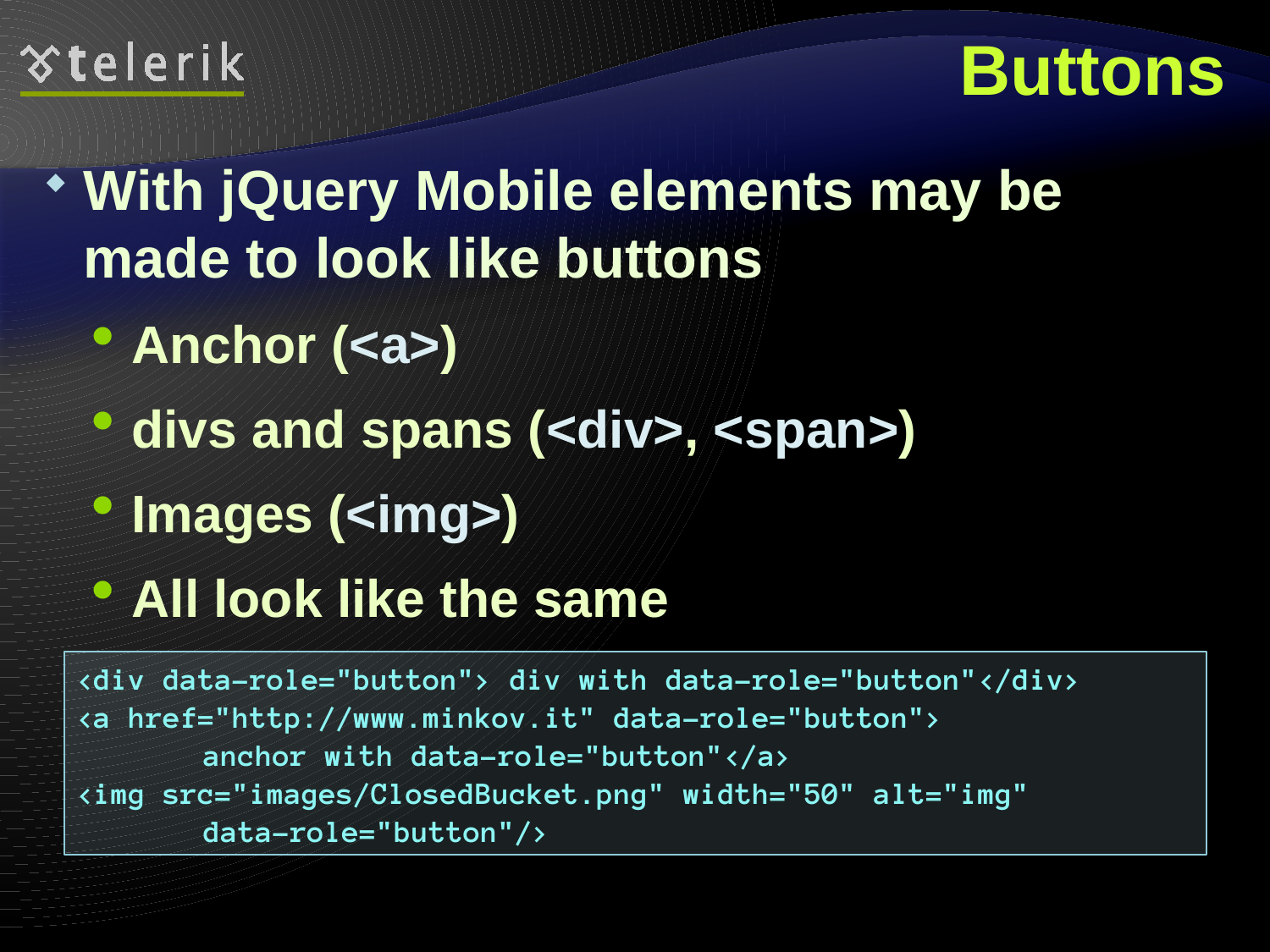

# Buttons
With jQuery Mobile elements may be made to look like buttons
Anchor (<a>)
divs and spans (<div>, <span>)
Images (<img>)
All look like the same
<div data-role="button"> div with data-role="button"</div>
<a href="http://www.minkov.it" data-role="button">
	anchor with data-role="button"</a>
<img src="images/ClosedBucket.png" width="50" alt="img"
	data-role="button"/>